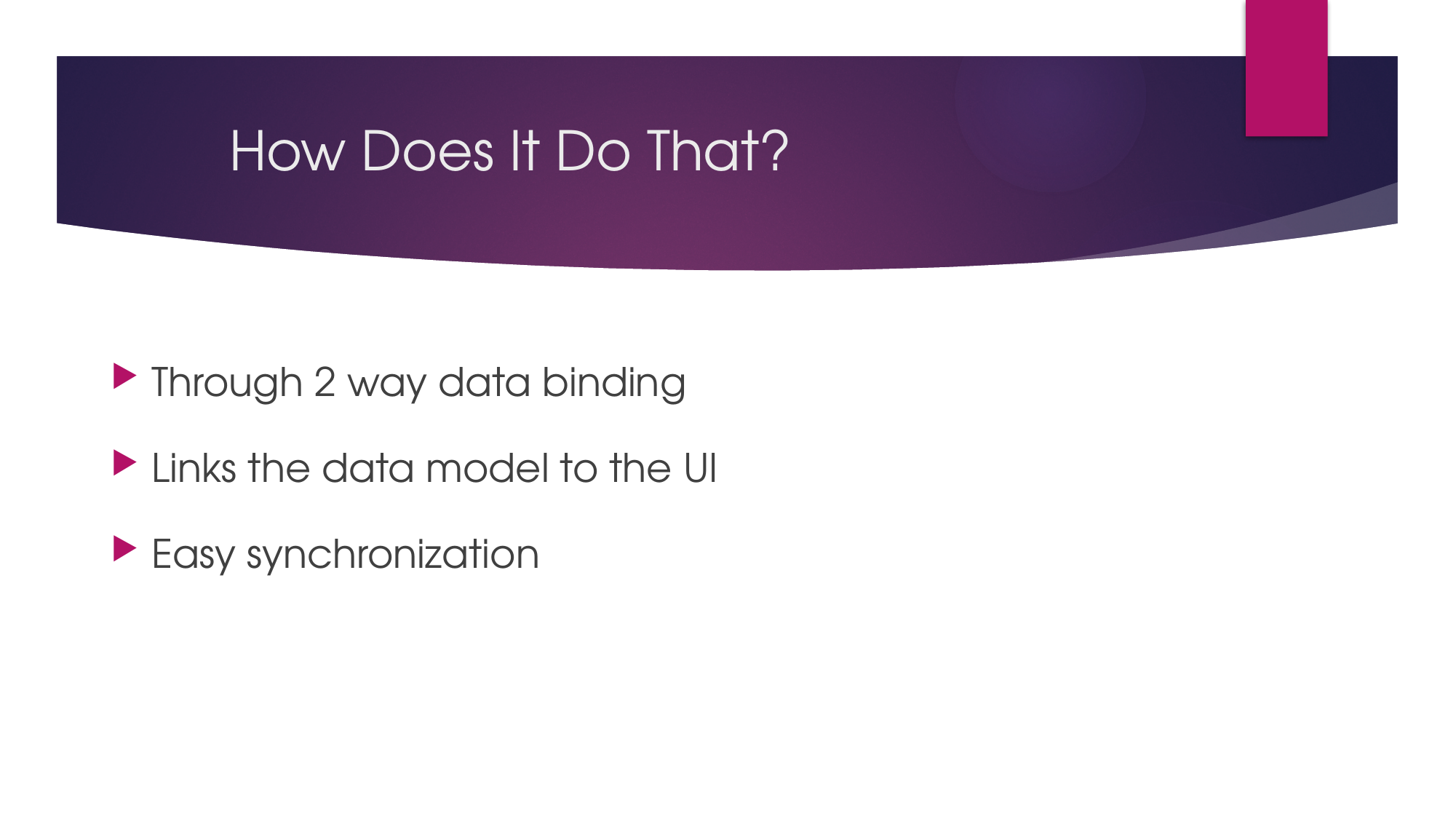

# How Does It Do That?
Through 2 way data binding
Links the data model to the UI
Easy synchronization